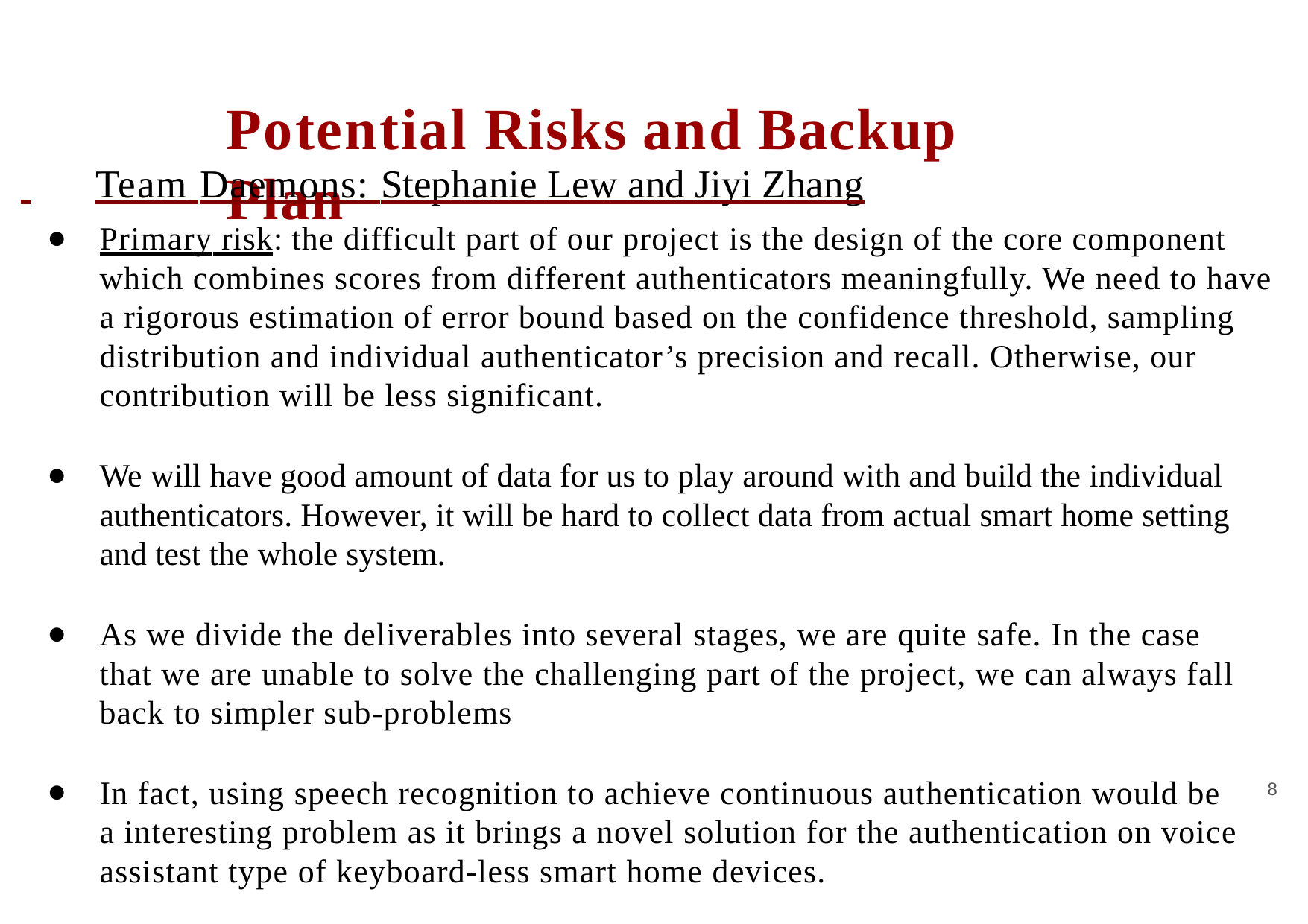

# Potential Risks and Backup Plan
 	Team Daemons: Stephanie Lew and Jiyi Zhang
Primary risk: the difficult part of our project is the design of the core component which combines scores from different authenticators meaningfully. We need to have a rigorous estimation of error bound based on the confidence threshold, sampling distribution and individual authenticator’s precision and recall. Otherwise, our contribution will be less significant.

We will have good amount of data for us to play around with and build the individual authenticators. However, it will be hard to collect data from actual smart home setting and test the whole system.

As we divide the deliverables into several stages, we are quite safe. In the case that we are unable to solve the challenging part of the project, we can always fall back to simpler sub-problems

In fact, using speech recognition to achieve continuous authentication would be a interesting problem as it brings a novel solution for the authentication on voice assistant type of keyboard-less smart home devices.

8